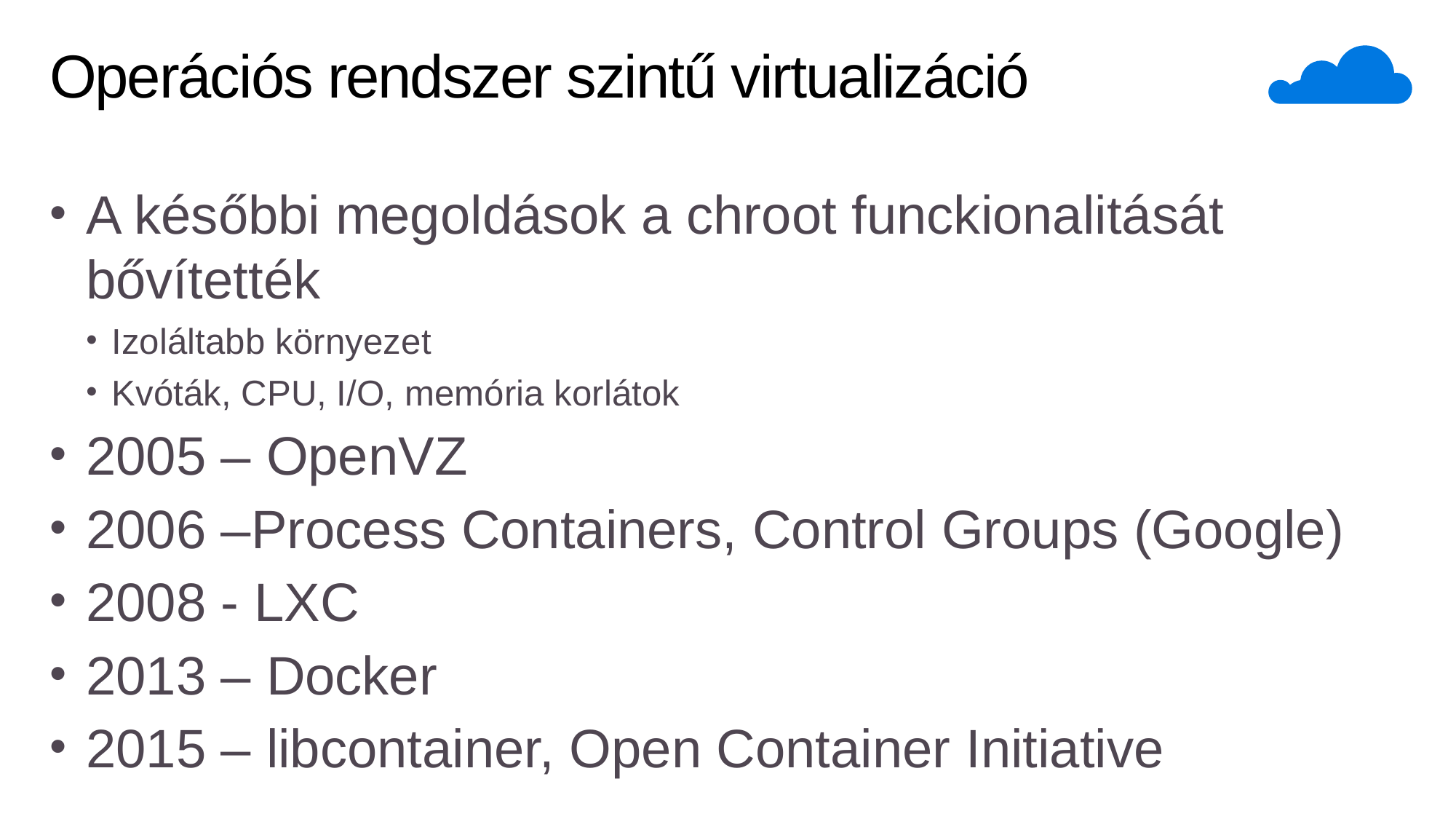

# Operációs rendszer szintű virtualizáció
A későbbi megoldások a chroot funckionalitását bővítették
Izoláltabb környezet
Kvóták, CPU, I/O, memória korlátok
2005 – OpenVZ
2006 –Process Containers, Control Groups (Google)
2008 - LXC
2013 – Docker
2015 – libcontainer, Open Container Initiative